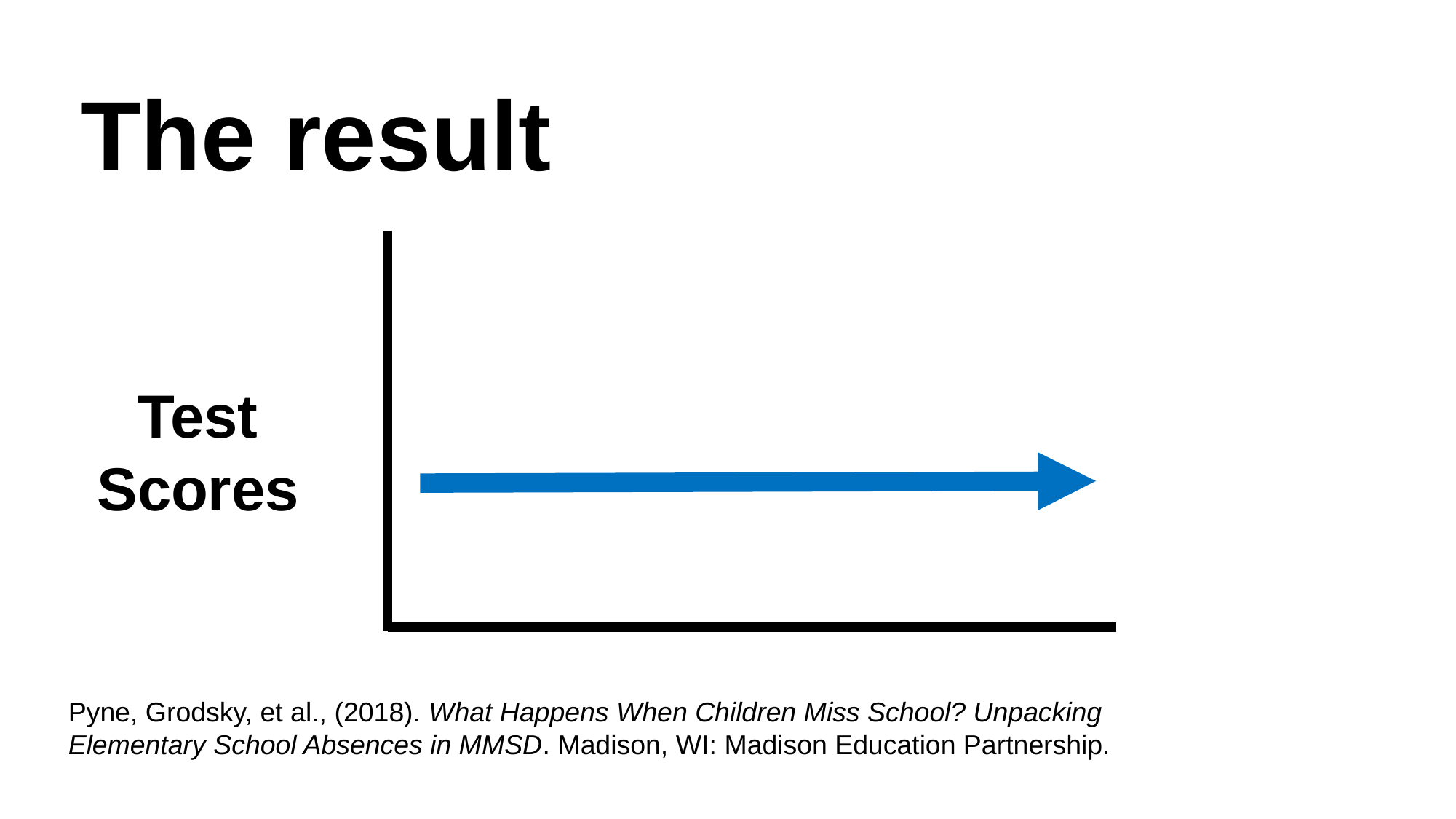

The result
Test Scores
Pyne, Grodsky, et al., (2018). What Happens When Children Miss School? Unpacking Elementary School Absences in MMSD. Madison, WI: Madison Education Partnership.